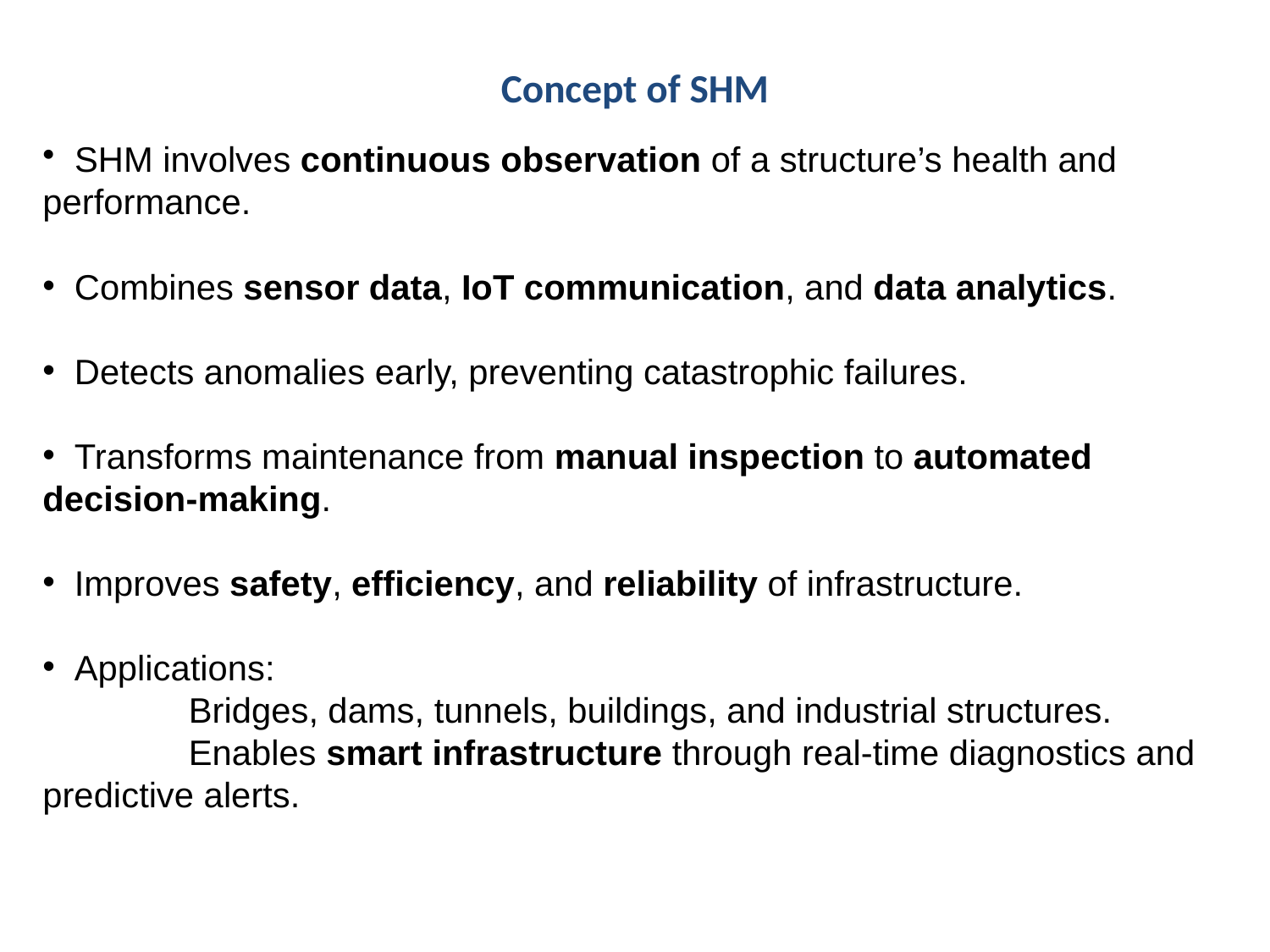

# Concept of SHM
  SHM involves continuous observation of a structure’s health and performance.

  Combines sensor data, IoT communication, and data analytics.

  Detects anomalies early, preventing catastrophic failures.

  Transforms maintenance from manual inspection to automated decision-making.

  Improves safety, efficiency, and reliability of infrastructure.

  Applications:
               Bridges, dams, tunnels, buildings, and industrial structures.
               Enables smart infrastructure through real-time diagnostics and predictive alerts.